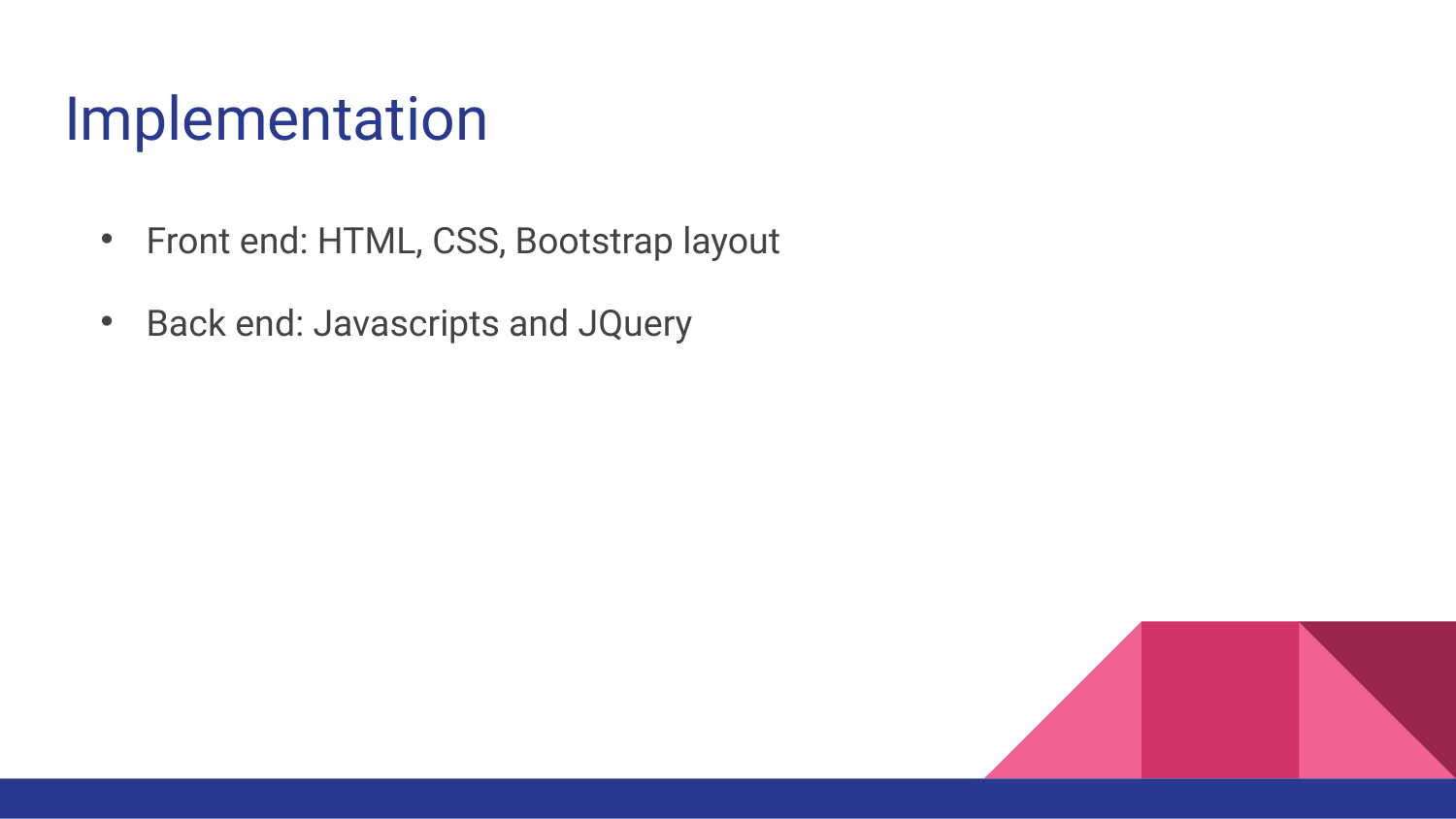

# Implementation
Front end: HTML, CSS, Bootstrap layout
Back end: Javascripts and JQuery